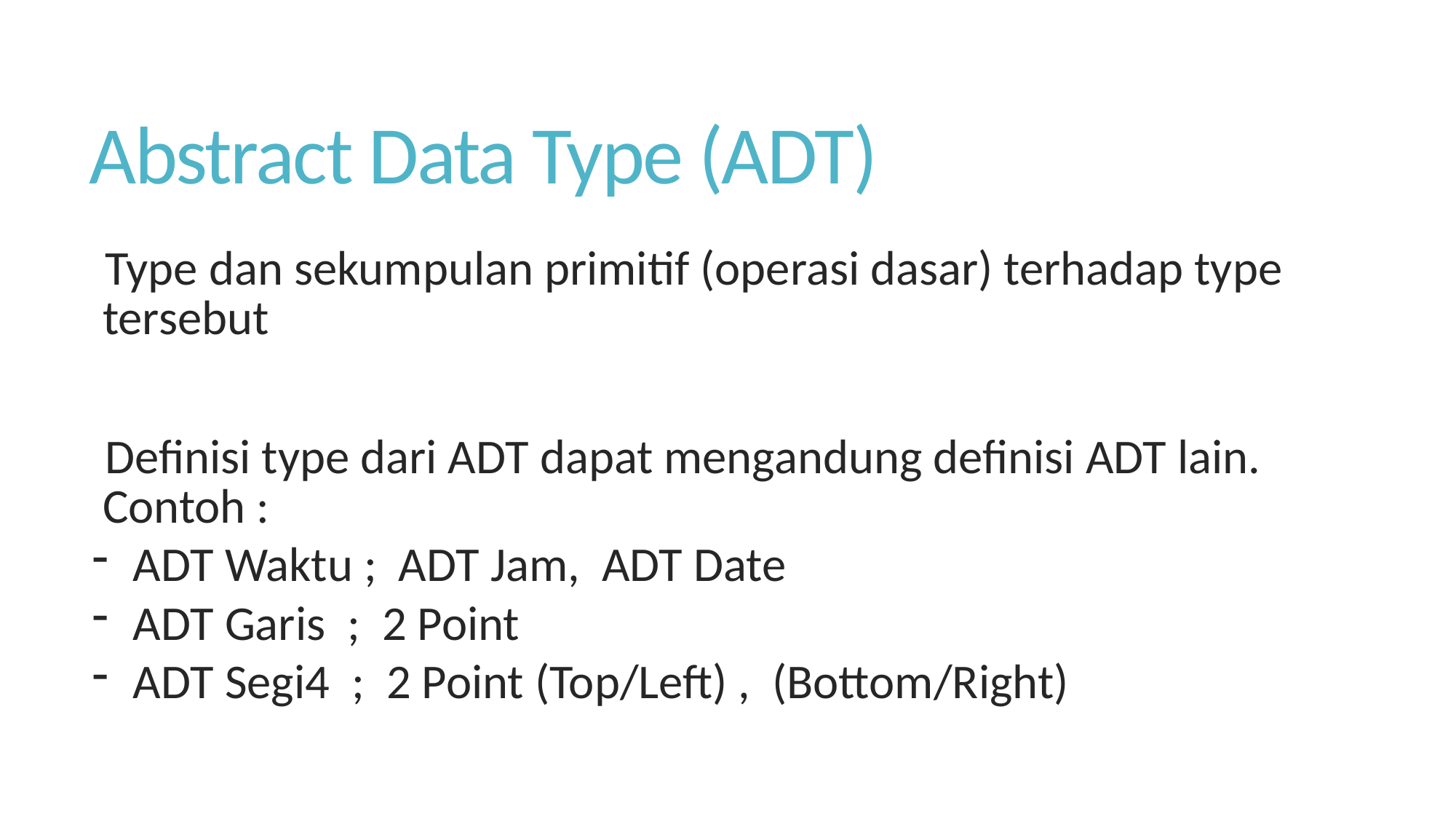

# Abstract Data Type (ADT)
Type dan sekumpulan primitif (operasi dasar) terhadap type tersebut

Definisi type dari ADT dapat mengandung definisi ADT lain.  Contoh :
ADT Waktu ;  ADT Jam,  ADT Date
ADT Garis  ;  2 Point
ADT Segi4  ;  2 Point (Top/Left) ,  (Bottom/Right)